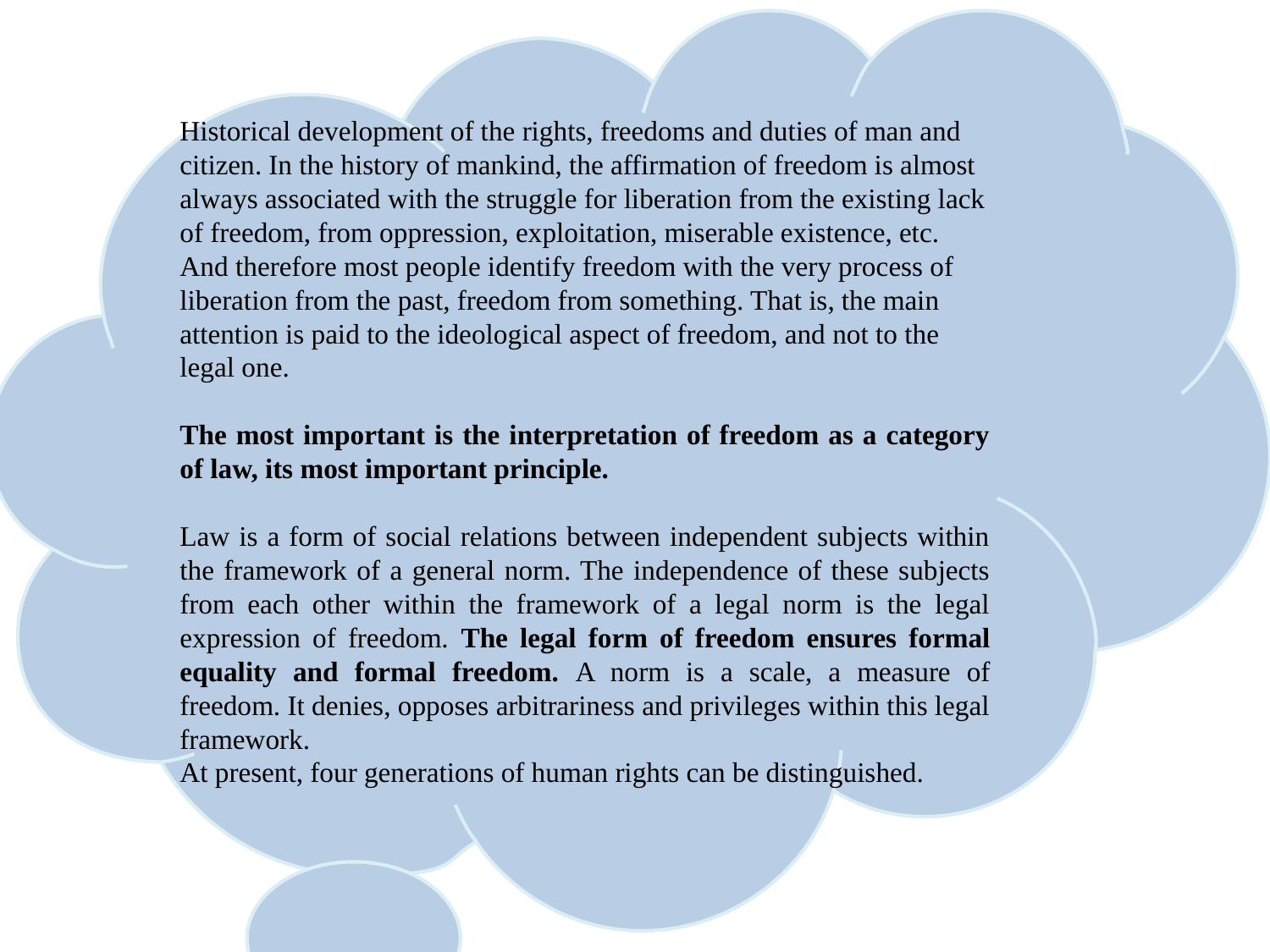

Historical development of the rights, freedoms and duties of man and citizen. In the history of mankind, the affirmation of freedom is almost always associated with the struggle for liberation from the existing lack of freedom, from oppression, exploitation, miserable existence, etc. And therefore most people identify freedom with the very process of liberation from the past, freedom from something. That is, the main attention is paid to the ideological aspect of freedom, and not to the legal one.

The most important is the interpretation of freedom as a category of law, its most important principle.

Law is a form of social relations between independent subjects within the framework of a general norm. The independence of these subjects from each other within the framework of a legal norm is the legal expression of freedom. The legal form of freedom ensures formal equality and formal freedom. A norm is a scale, a measure of freedom. It denies, opposes arbitrariness and privileges within this legal framework.
At present, four generations of human rights can be distinguished.